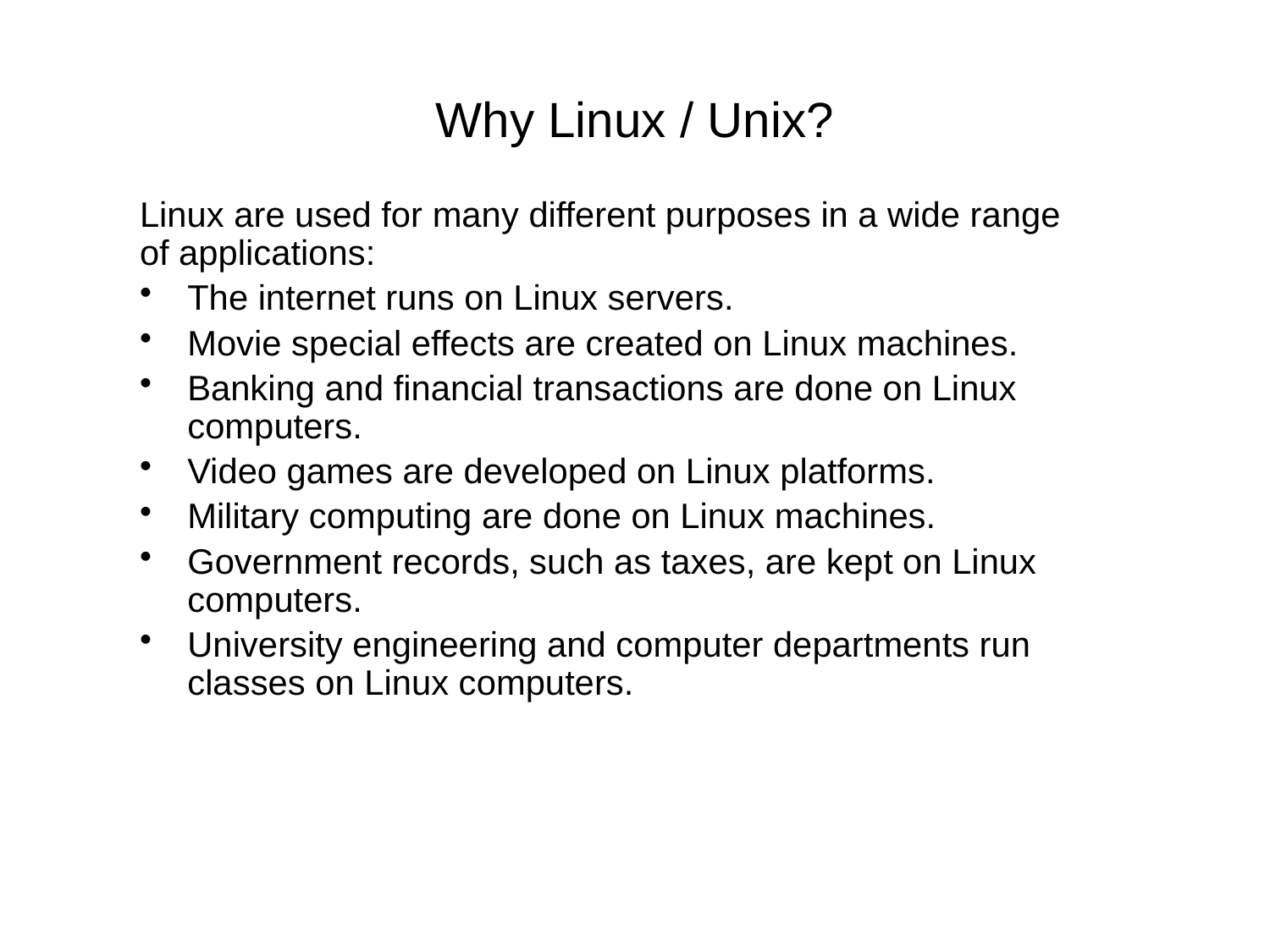

# Why Linux / Unix?
Linux are used for many different purposes in a wide range of applications:
The internet runs on Linux servers.
Movie special effects are created on Linux machines.
Banking and financial transactions are done on Linux computers.
Video games are developed on Linux platforms.
Military computing are done on Linux machines.
Government records, such as taxes, are kept on Linux computers.
University engineering and computer departments run classes on Linux computers.